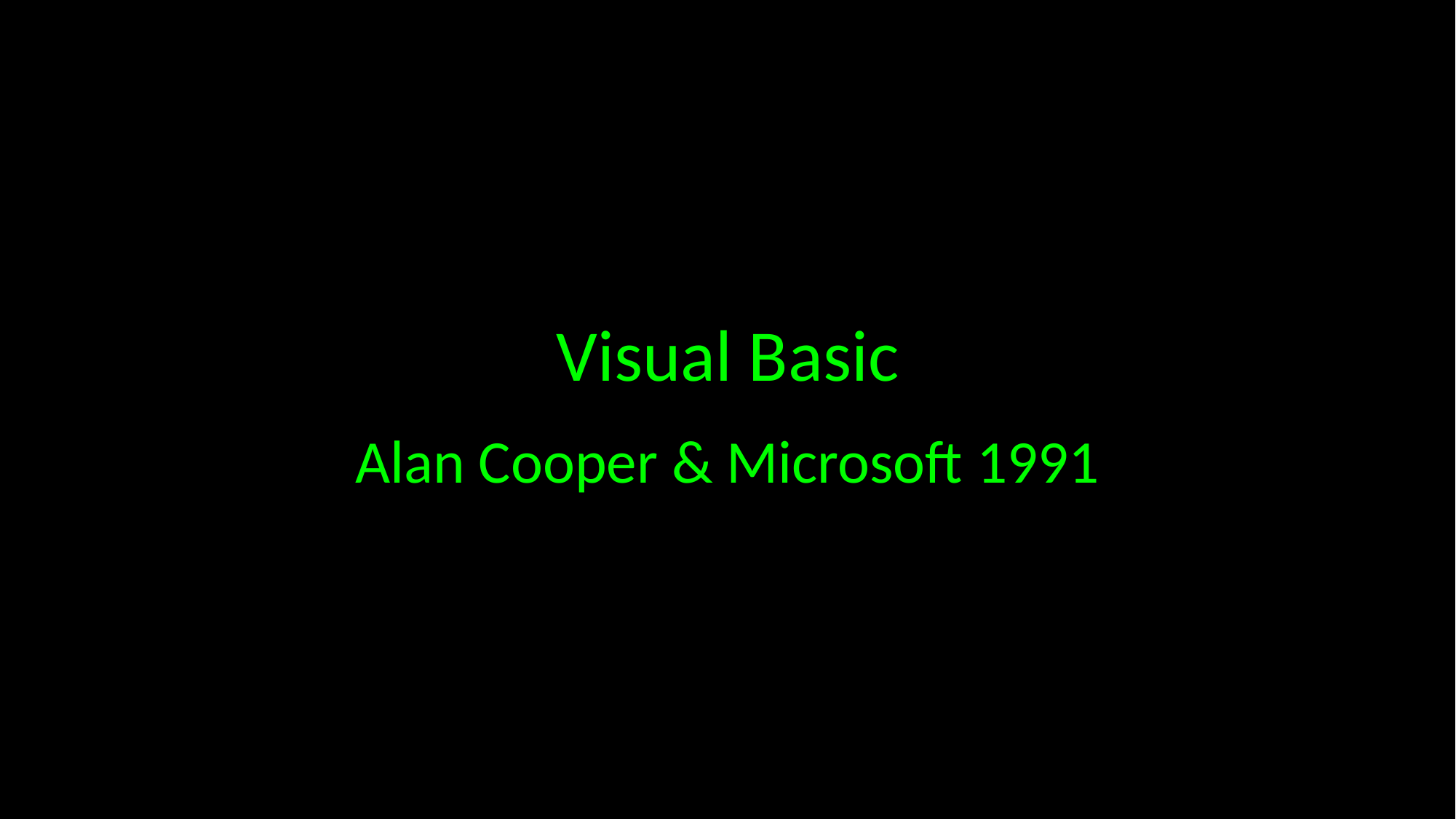

Visual Basic
Alan Cooper & Microsoft 1991